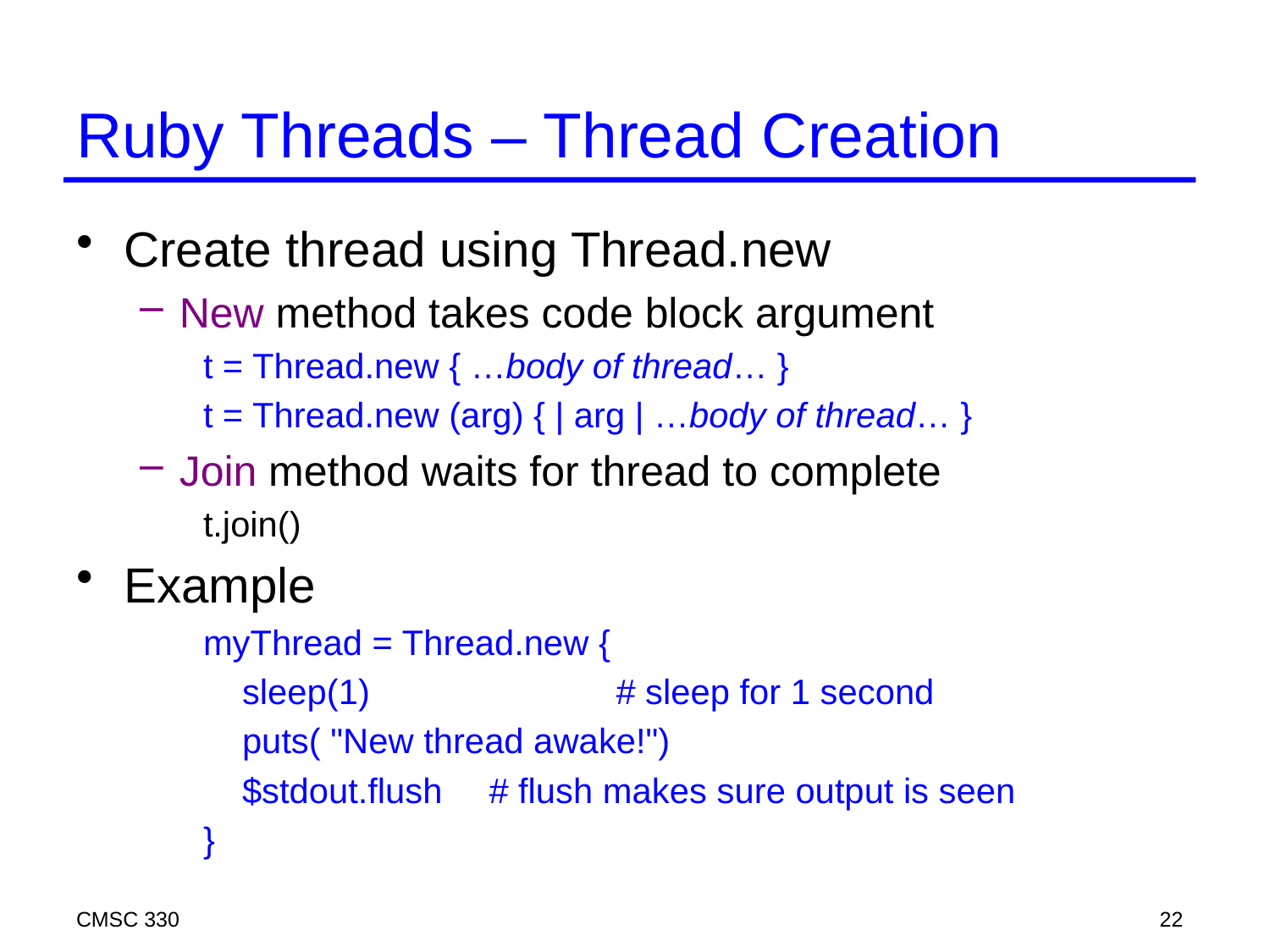

# Ruby Threads – Thread Creation
Create thread using Thread.new
New method takes code block argument
t = Thread.new { …body of thread… }
t = Thread.new (arg) { | arg | …body of thread… }
Join method waits for thread to complete
t.join()
Example
myThread = Thread.new {
    sleep(1)  		# sleep for 1 second
    puts( "New thread awake!")
    $stdout.flush  	# flush makes sure output is seen
}
CMSC 330
22